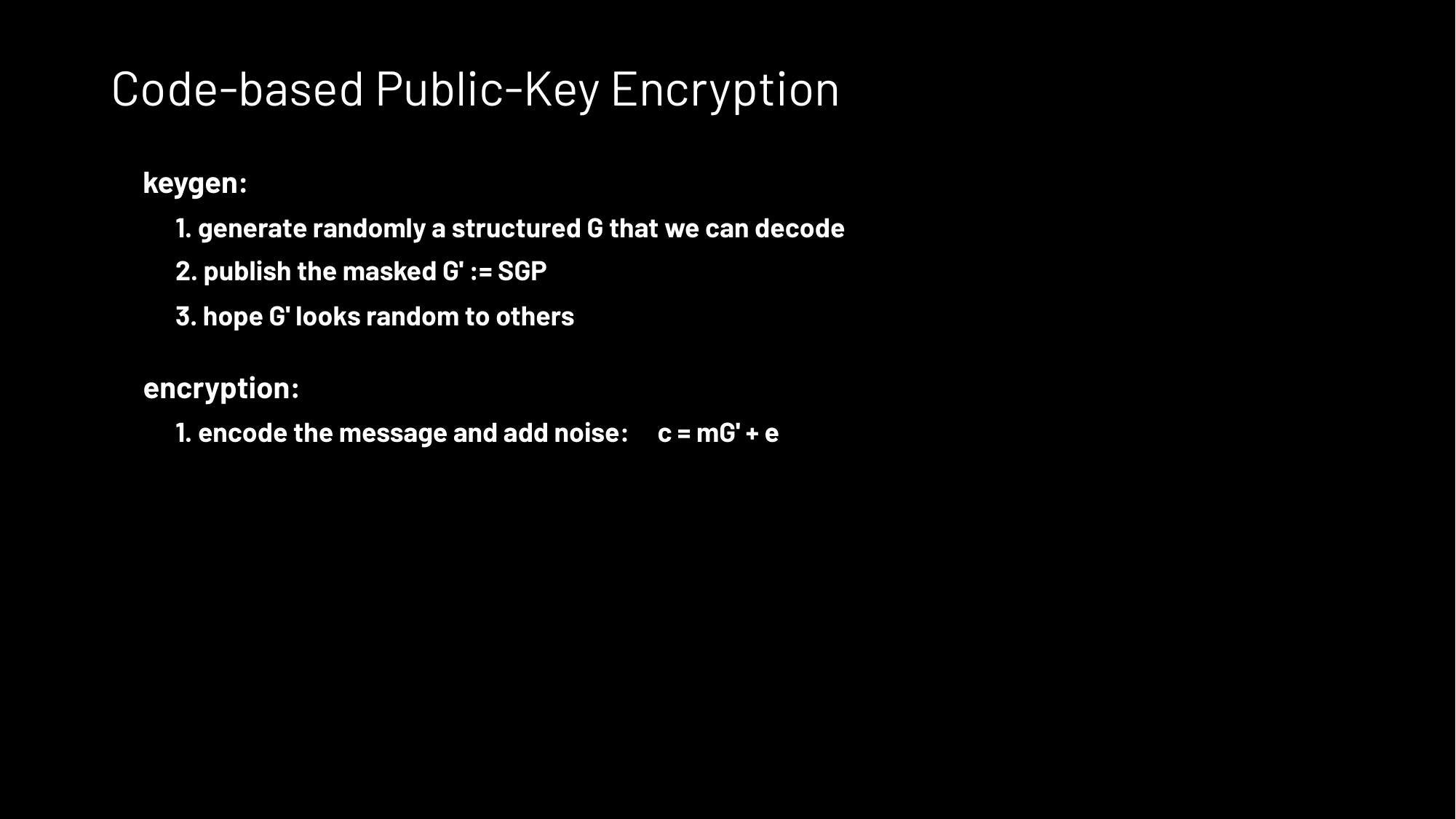

# Code-based Public-Key Encryption
keygen:
1. generate randomly a structured G that we can decode
2. publish the masked G' := SGP
3. hope G' looks random to others
encryption:
1. encode the message and add noise: c = mG' + e